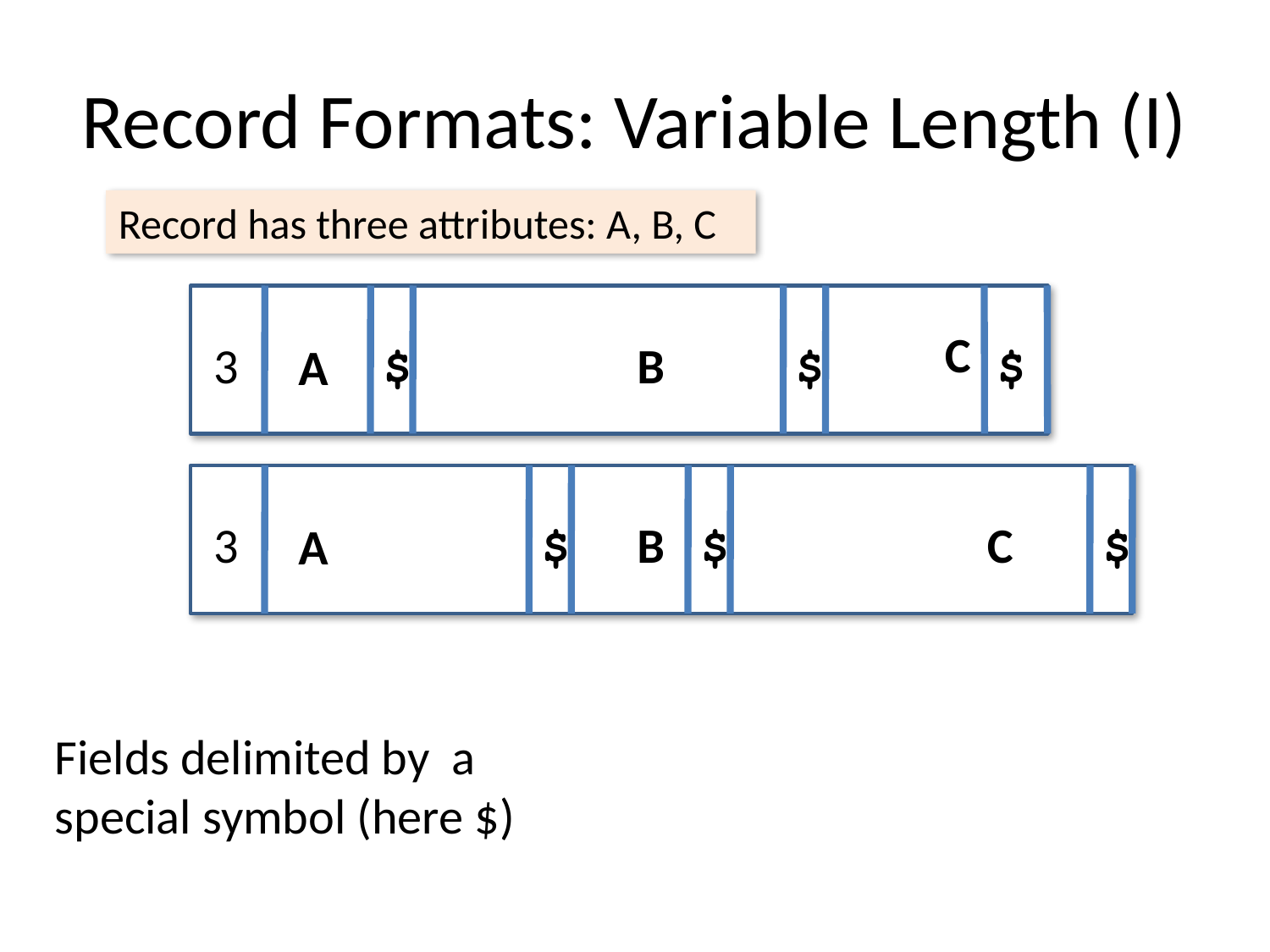

# Record Formats: Variable Length (I)
Record has three attributes: A, B, C

$
C
3
$
B
$
A

$
3
$
B
$
C
A
Fields delimited by  a special symbol (here $)